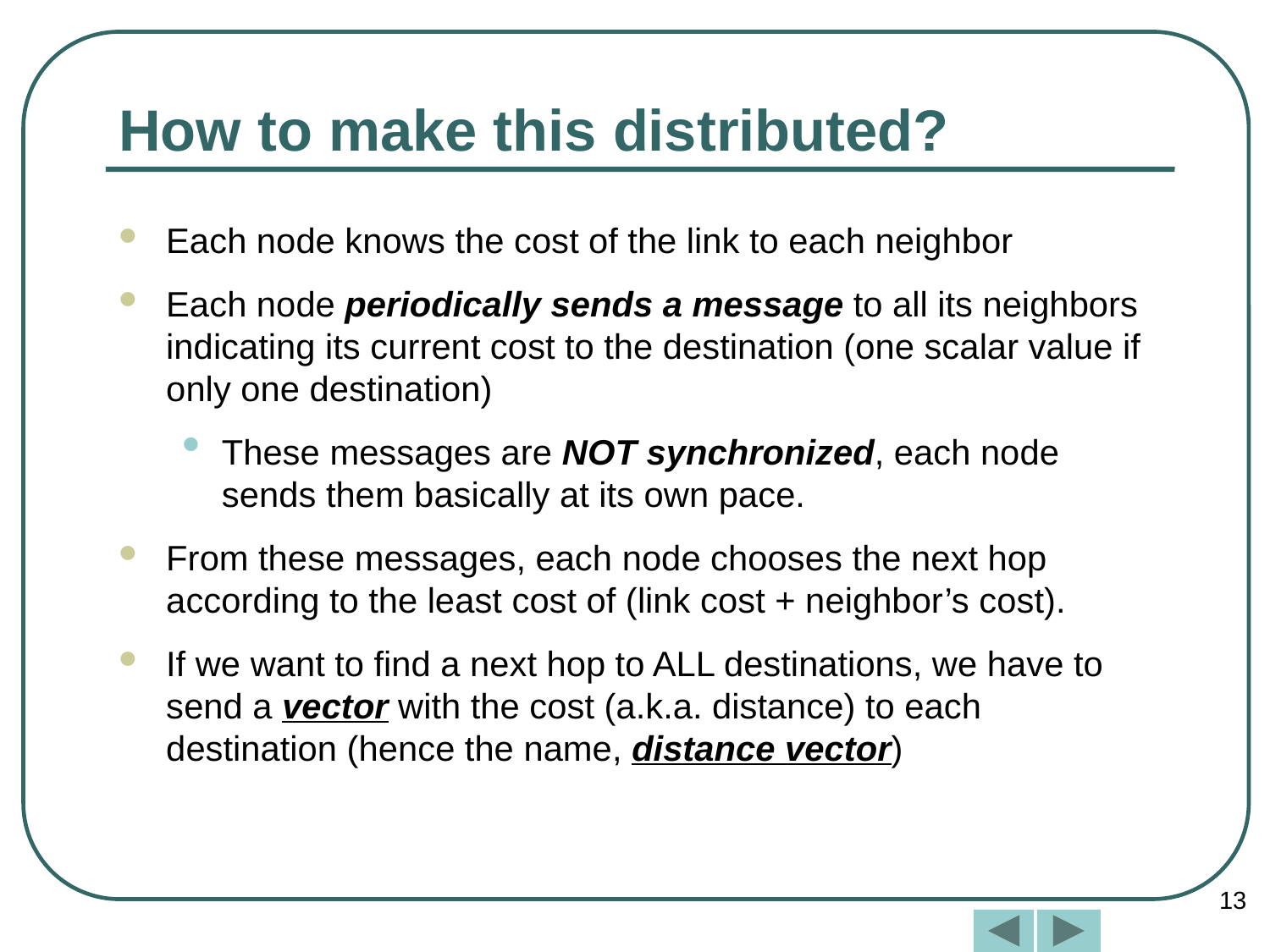

# How to make this distributed?
Each node knows the cost of the link to each neighbor
Each node periodically sends a message to all its neighbors indicating its current cost to the destination (one scalar value if only one destination)
These messages are NOT synchronized, each node sends them basically at its own pace.
From these messages, each node chooses the next hop according to the least cost of (link cost + neighbor’s cost).
If we want to find a next hop to ALL destinations, we have to send a vector with the cost (a.k.a. distance) to each destination (hence the name, distance vector)
13